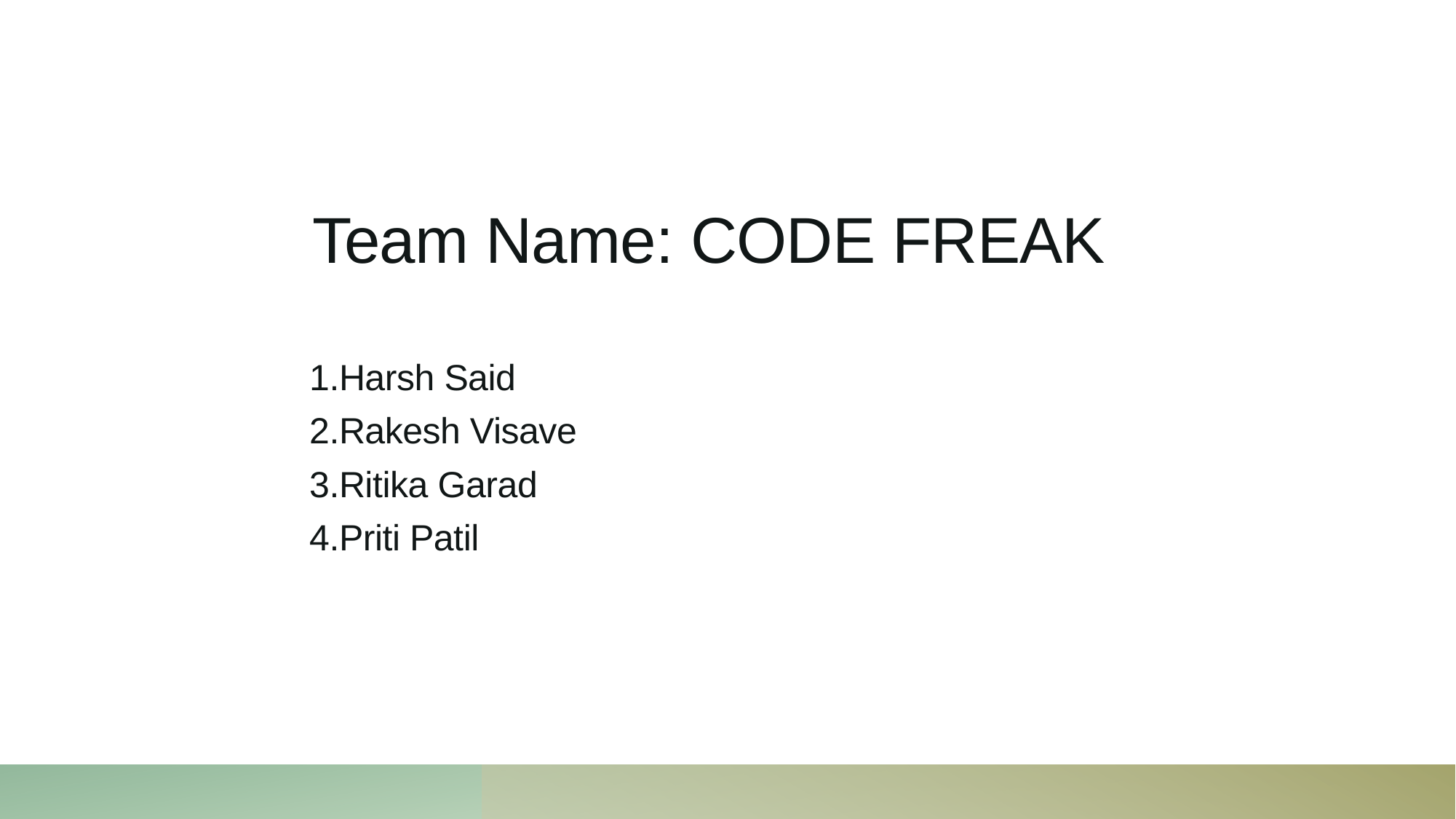

Team Name: CODE FREAK
1.Harsh Said
2.Rakesh Visave
3.Ritika Garad
4.Priti Patil